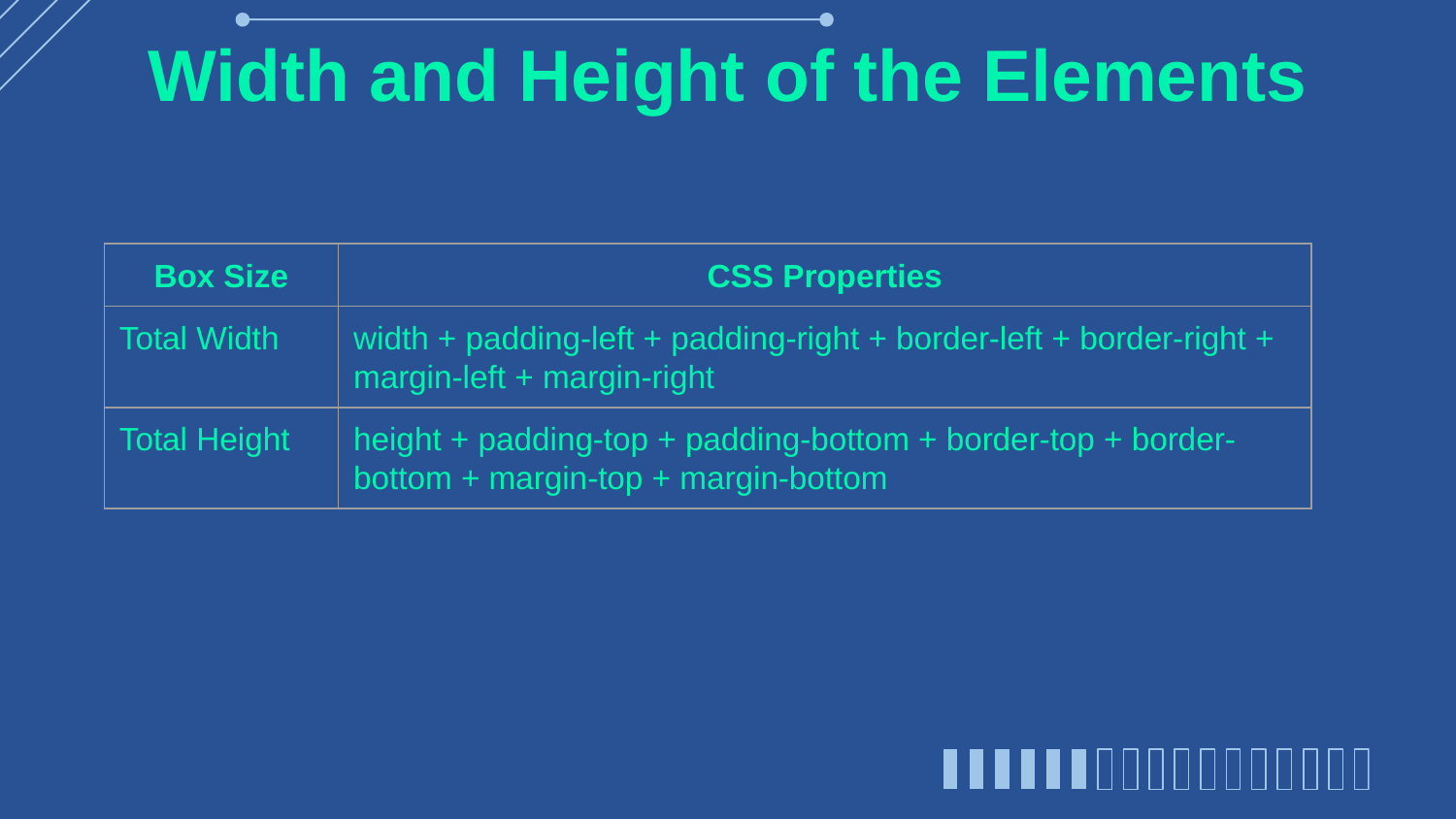

# Width and Height of the Elements
| Box Size | CSS Properties |
| --- | --- |
| Total Width | width + padding-left + padding-right + border-left + border-right + margin-left + margin-right |
| Total Height | height + padding-top + padding-bottom + border-top + border-bottom + margin-top + margin-bottom |